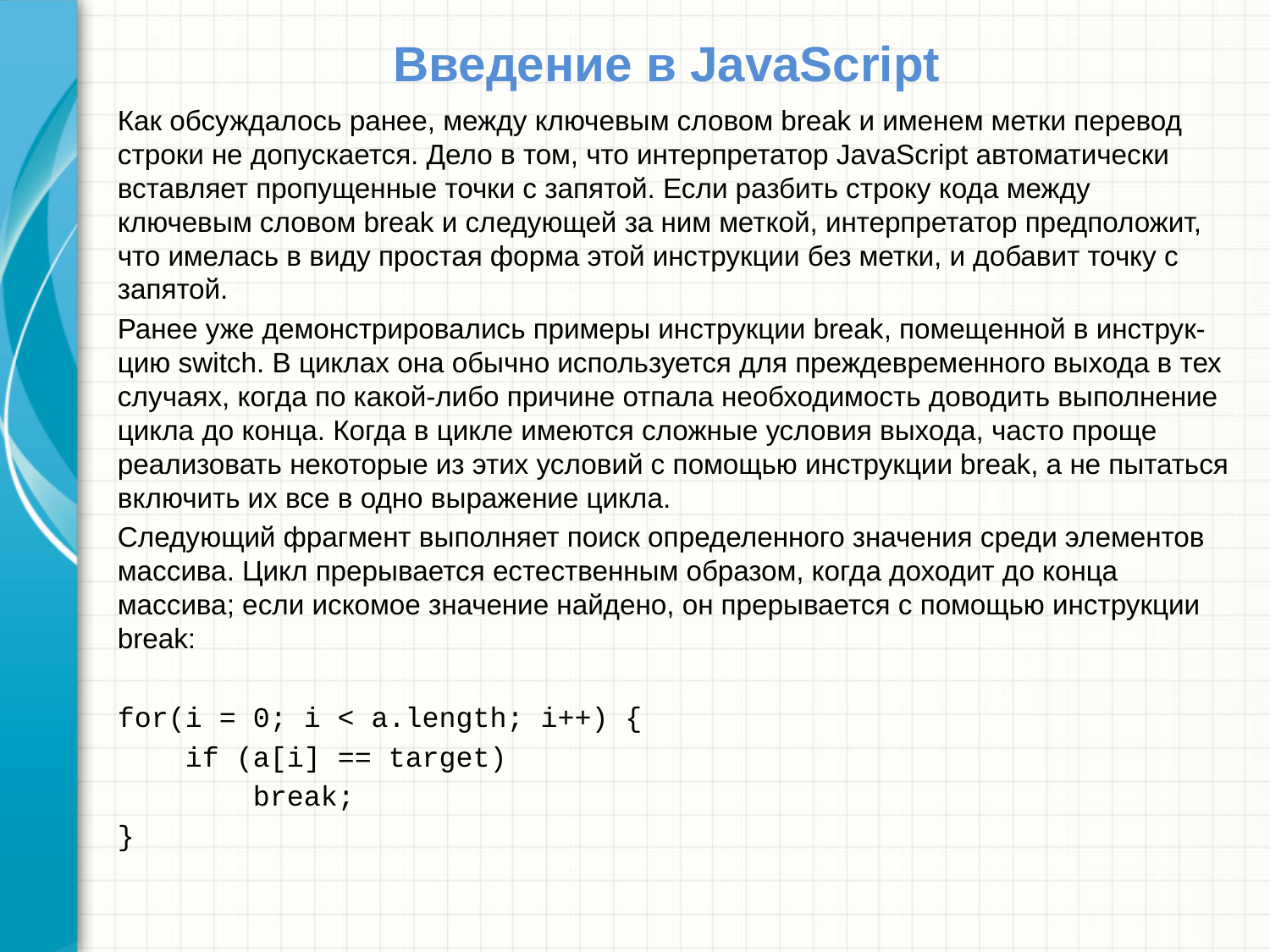

# Введение в JavaScript
Как обсуждалось ранее, между ключевым словом break и именем метки перевод строки не допускается. Дело в том, что интерпретатор JavaScript автоматически вставляет пропущенные точки с запятой. Если разбить строку кода между ключевым словом break и следующей за ним меткой, интерпретатор предположит, что имелась в виду простая форма этой инструкции без метки, и добавит точку с запятой.
Ранее уже демонстрировались примеры инструкции break, помещенной в инструк-цию switch. В циклах она обычно используется для преждевременного выхода в тех случаях, когда по какой-либо причине отпала необходимость доводить выполнение цикла до конца. Когда в цикле имеются сложные условия выхода, часто проще реализовать некоторые из этих условий с помощью инструкции break, а не пытаться включить их все в одно выражение цикла.
Следующий фрагмент выполняет поиск определенного значения среди элементов массива. Цикл прерывается естественным образом, когда доходит до конца массива; если искомое значение найдено, он прерывается с помощью инструкции break:

for(i = 0; i < a.length; i++) {
    if (a[i] == target)
        break;
}